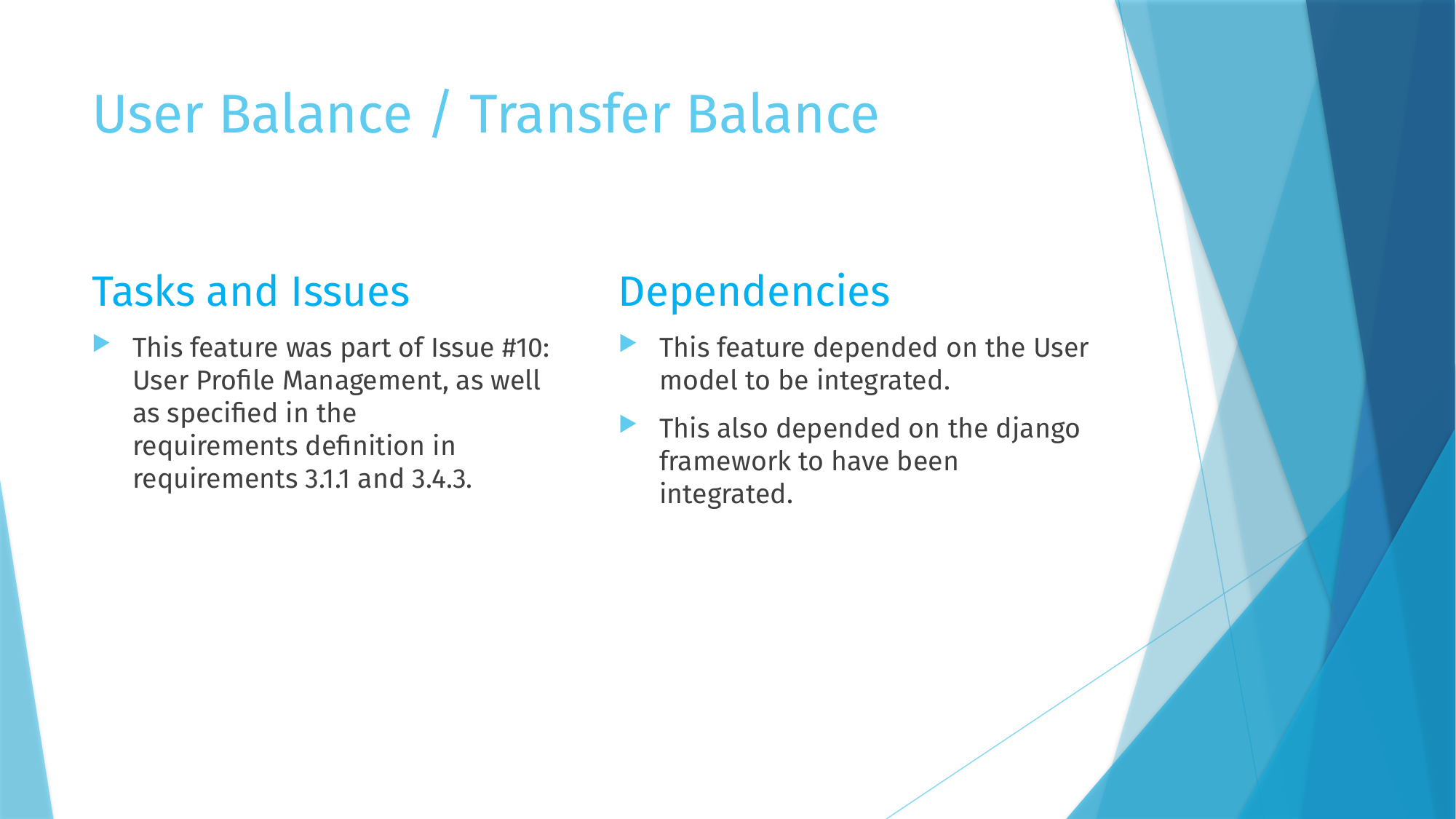

# User Balance / Transfer Balance
Tasks and Issues
This feature was part of Issue #10: User Profile Management, as well as specified in the requirements definition in requirements 3.1.1 and 3.4.3.
Dependencies
This feature depended on the User model to be integrated.
This also depended on the django framework to have been integrated.